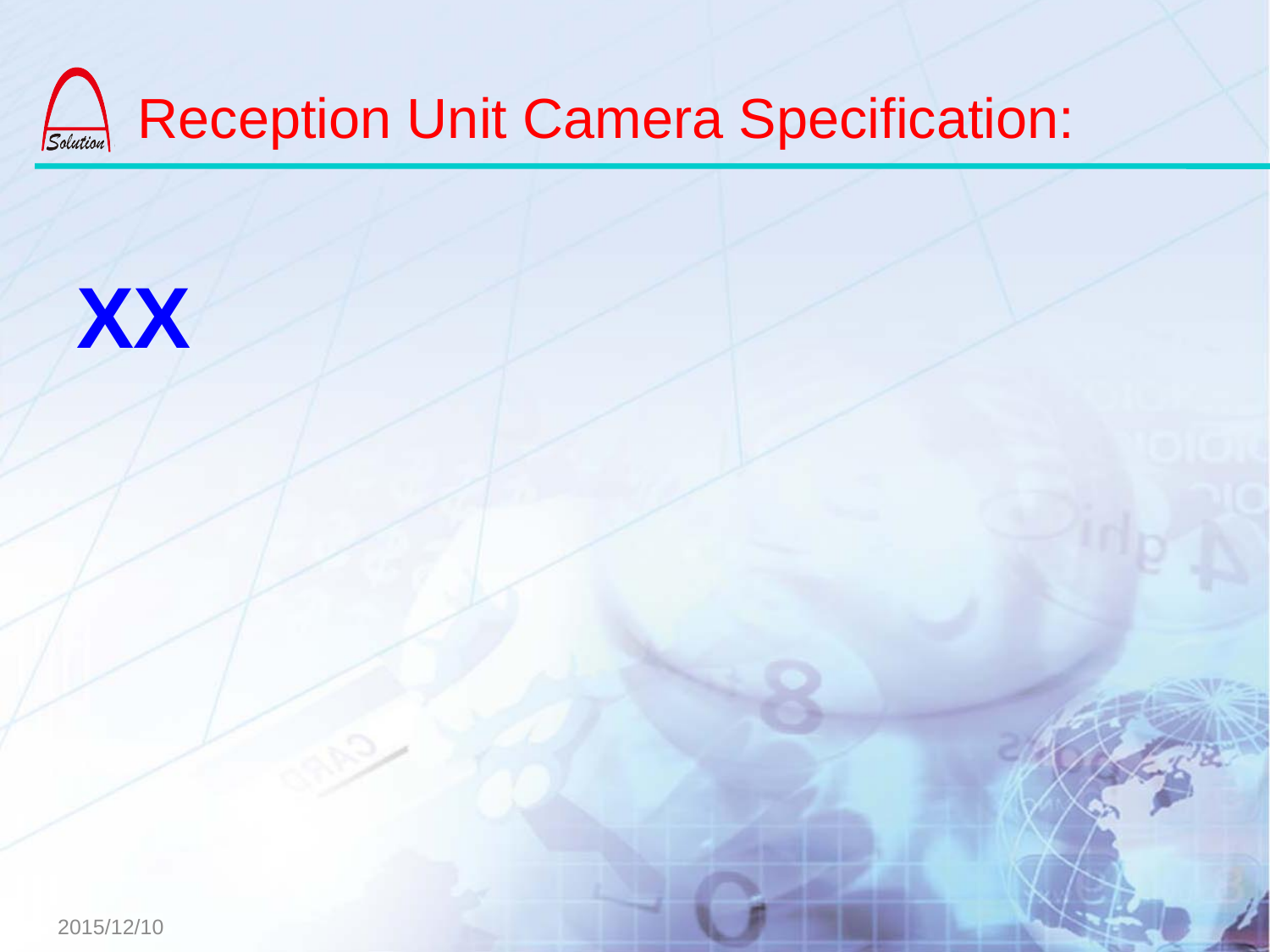

# Reception Unit Camera Specification:

XX
2015/12/10